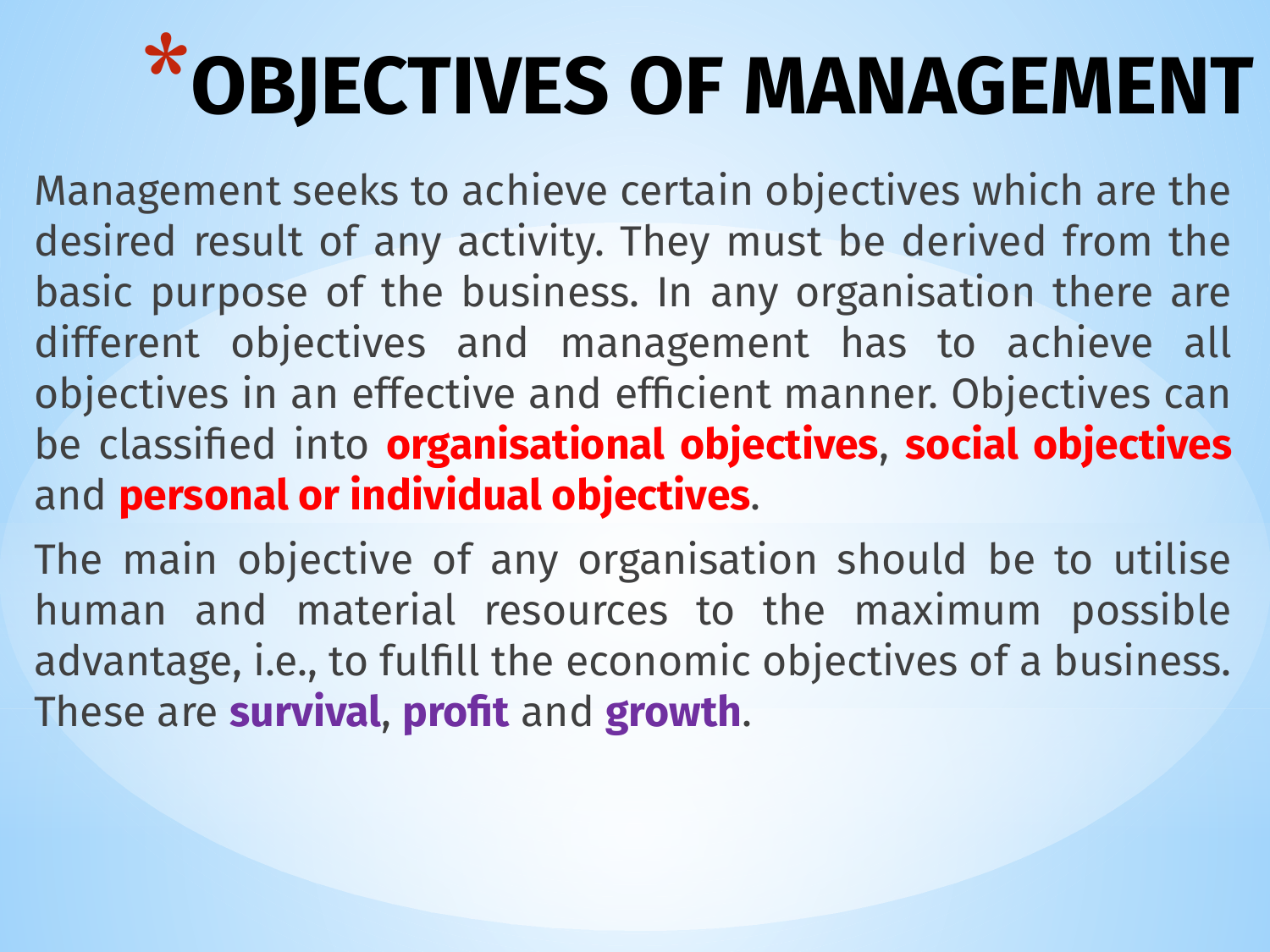

# OBJECTIVES OF MANAGEMENT
Management seeks to achieve certain objectives which are the desired result of any activity. They must be derived from the basic purpose of the business. In any organisation there are different objectives and management has to achieve all objectives in an effective and efficient manner. Objectives can be classified into organisational objectives, social objectives and personal or individual objectives.
The main objective of any organisation should be to utilise human and material resources to the maximum possible advantage, i.e., to fulfill the economic objectives of a business. These are survival, profit and growth.